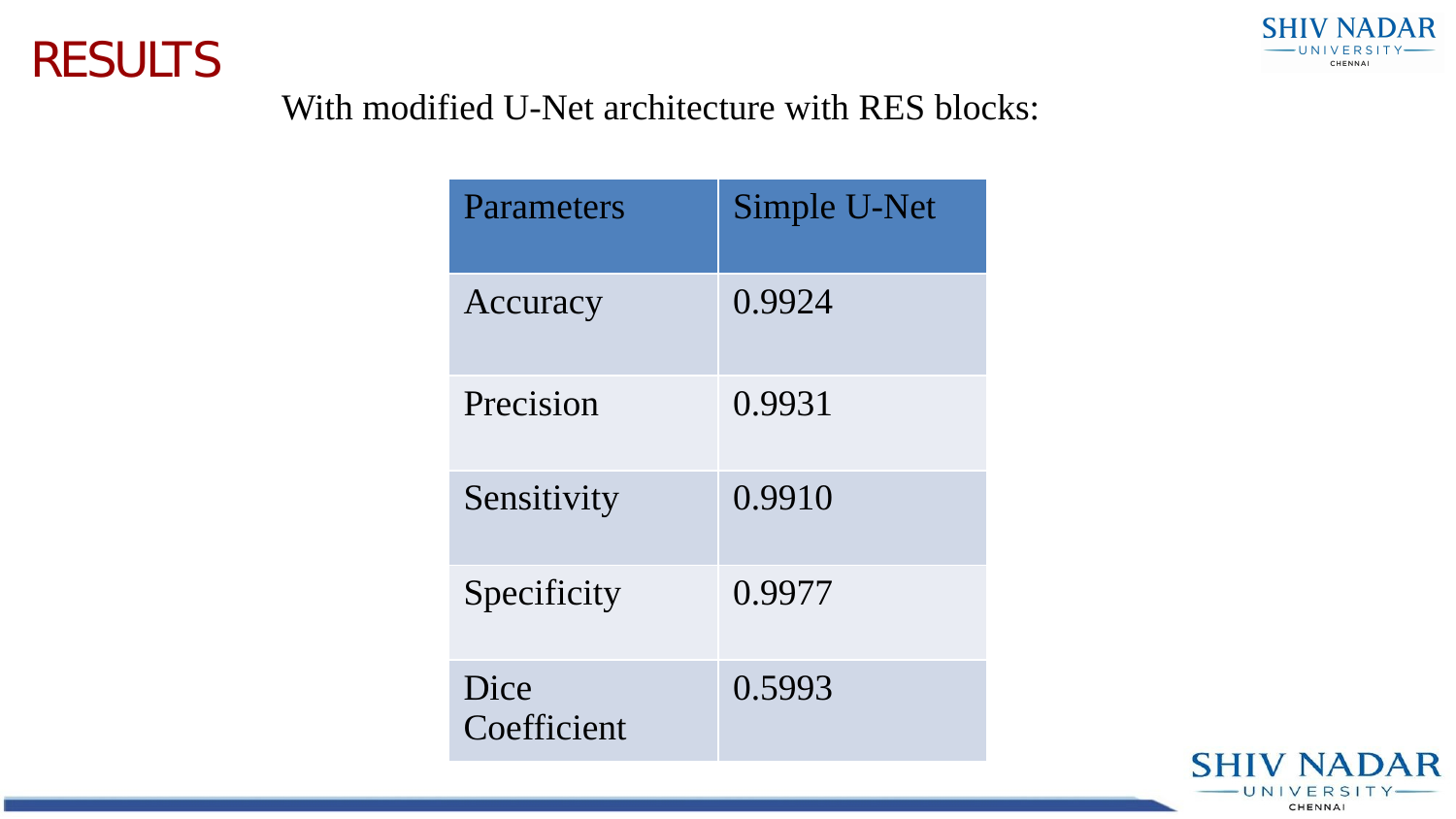

# RESULTS
With modified U-Net architecture with RES blocks:
| Parameters | Simple U-Net |
| --- | --- |
| Accuracy | 0.9924 |
| Precision | 0.9931 |
| Sensitivity | 0.9910 |
| Specificity | 0.9977 |
| Dice Coefficient | 0.5993 |